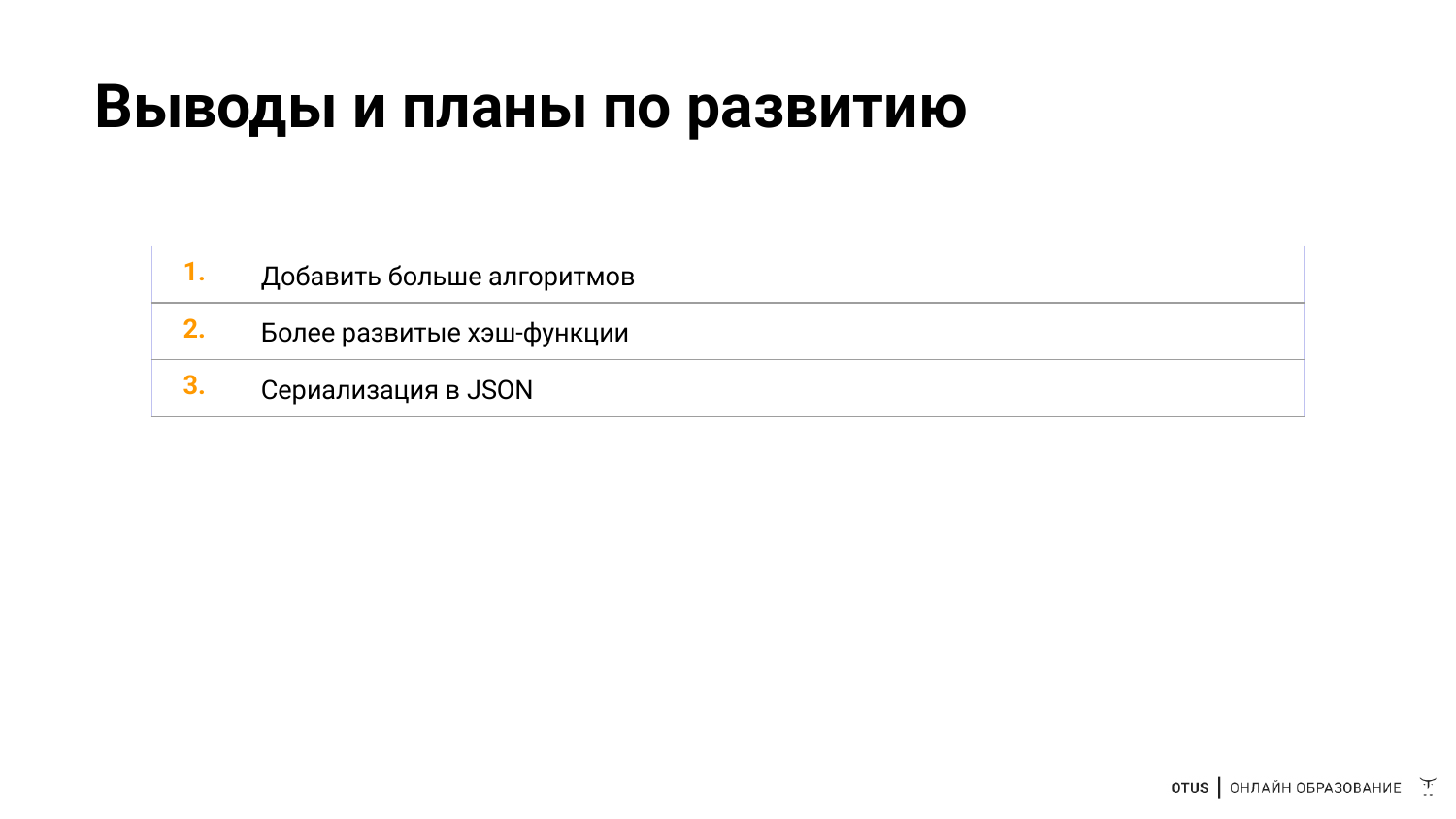

# Выводы и планы по развитию

| 1. | Добавить больше алгоритмов |
| --- | --- |
| 2. | Более развитые хэш-функции |
| 3. | Сериализация в JSON |